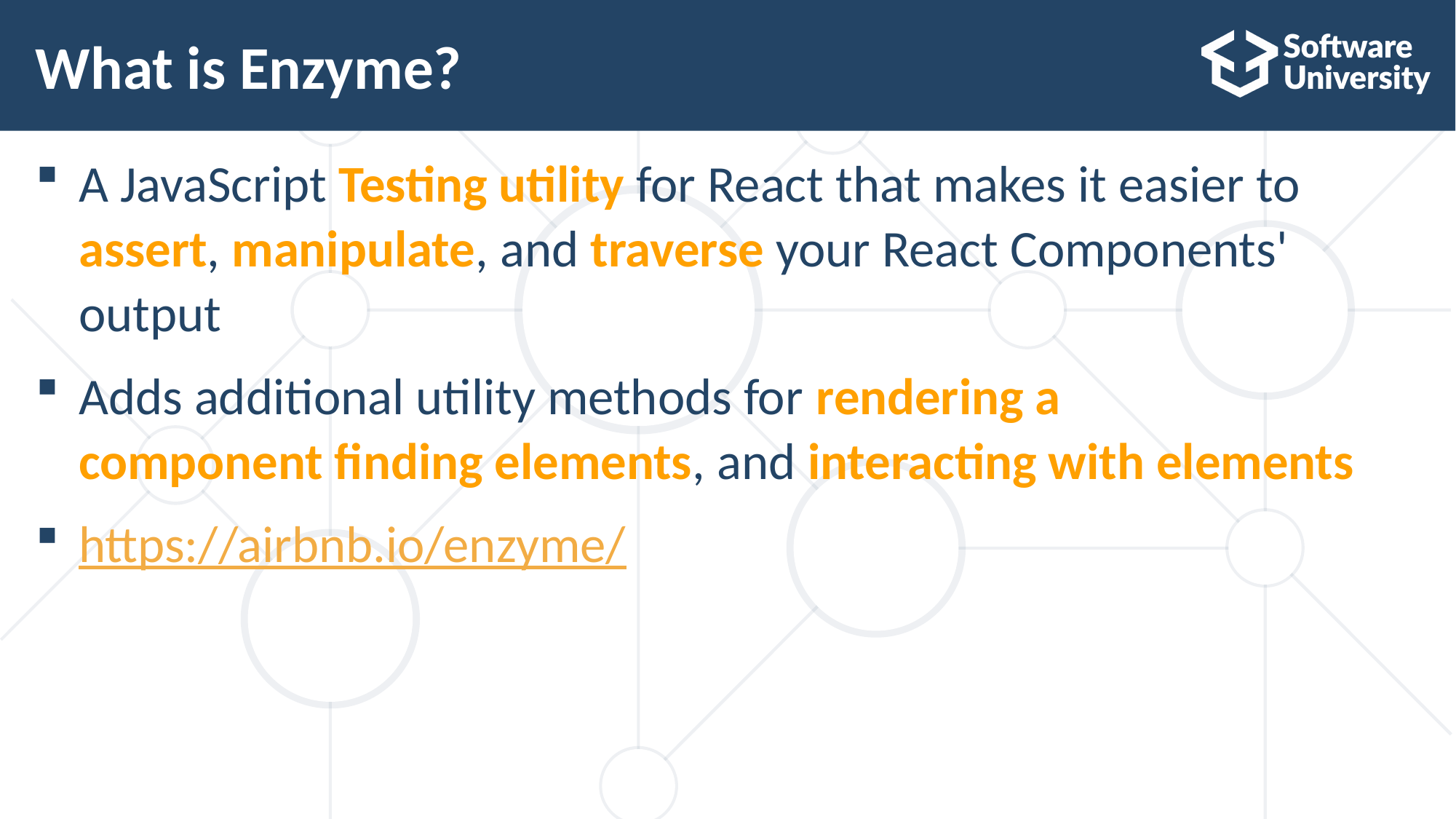

# What is Enzyme?
A JavaScript Testing utility for React that makes it easier to assert, manipulate, and traverse your React Components' output
Adds additional utility methods for rendering a component finding elements, and interacting with elements
https://airbnb.io/enzyme/